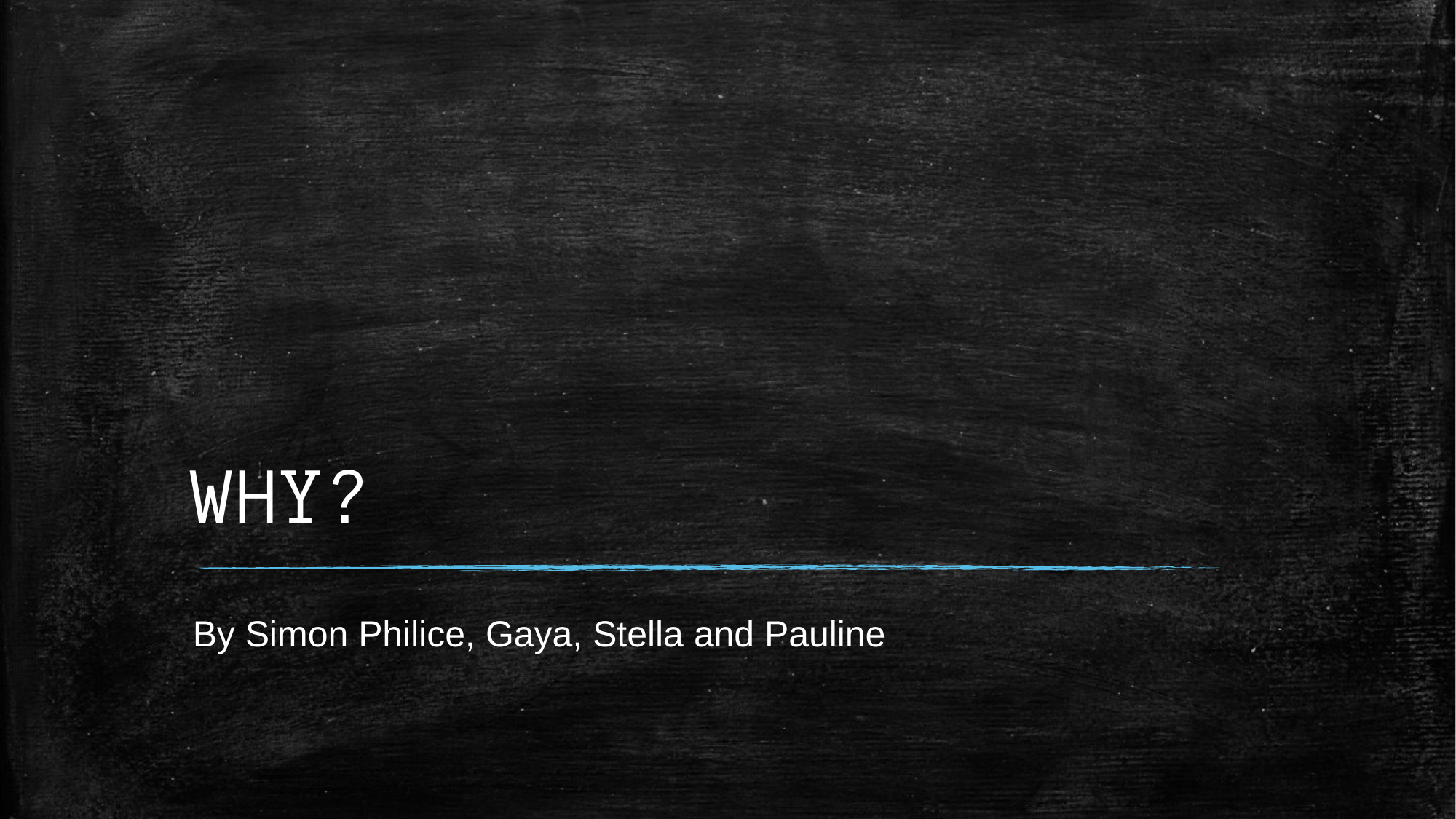

# WHY?
By Simon Philice, Gaya, Stella and Pauline